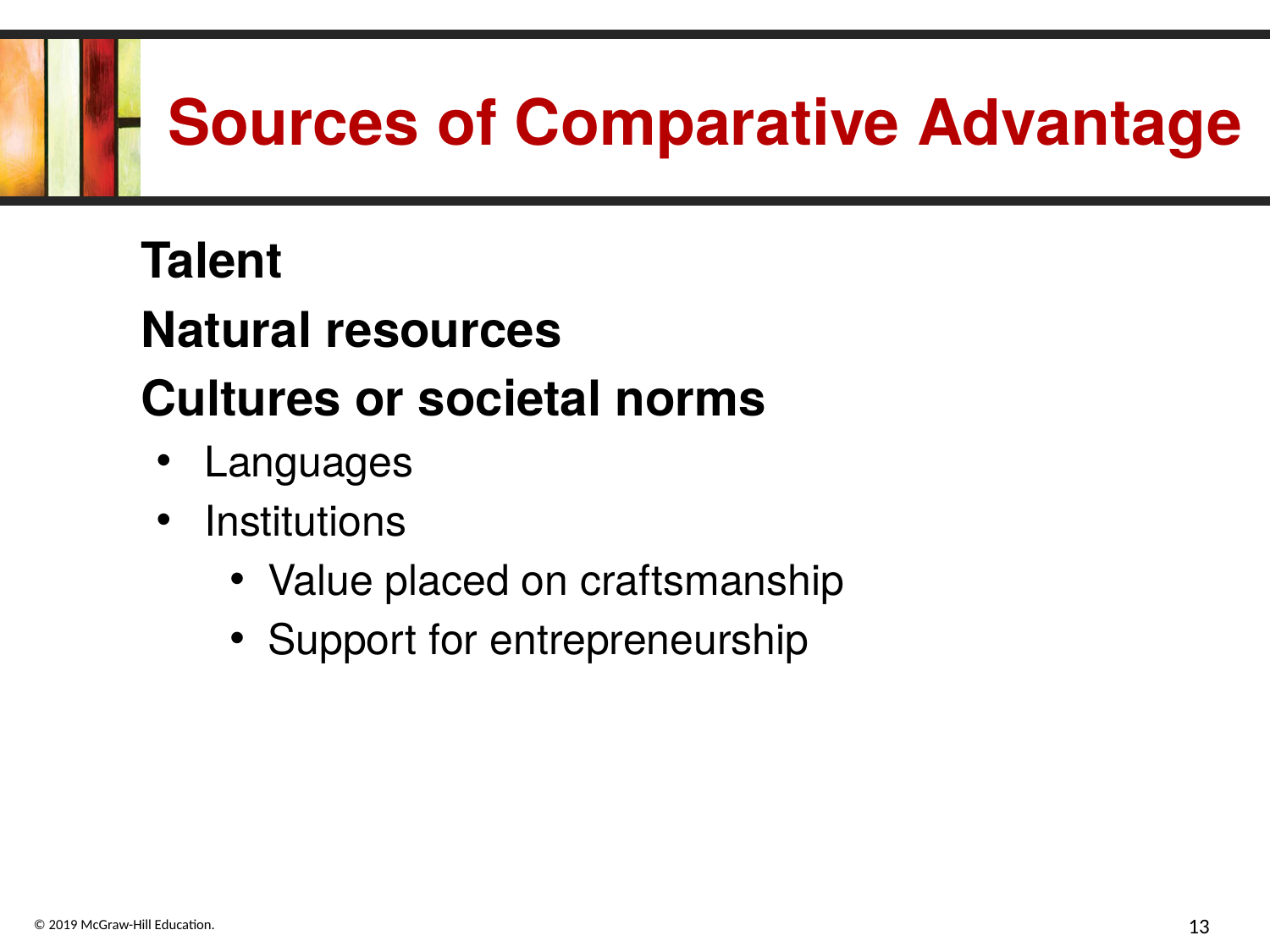

# Sources of Comparative Advantage
Talent
Natural resources
Cultures or societal norms
Languages
Institutions
Value placed on craftsmanship
Support for entrepreneurship